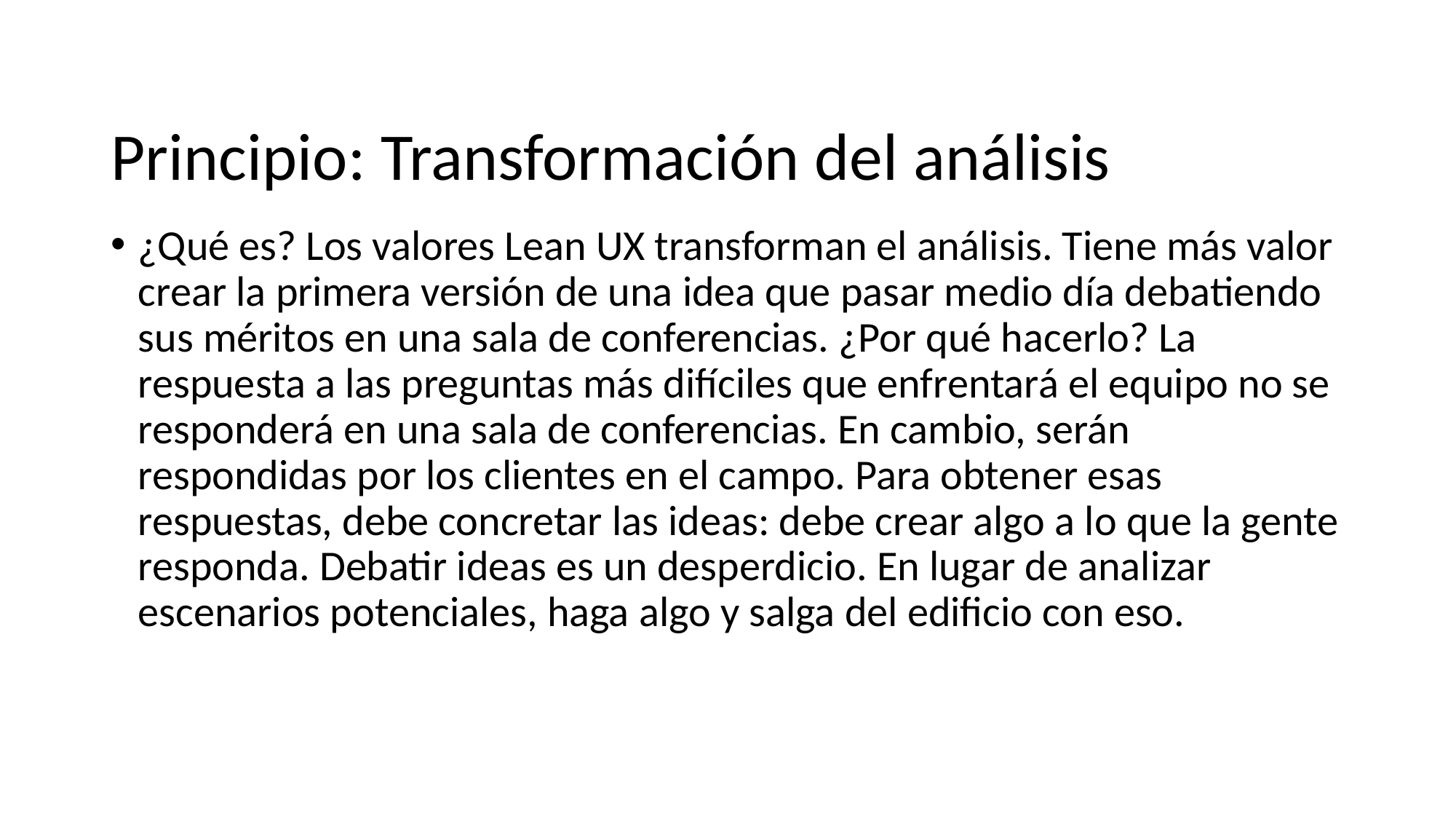

# Principio: Transformación del análisis
¿Qué es? Los valores Lean UX transforman el análisis. Tiene más valor crear la primera versión de una idea que pasar medio día debatiendo sus méritos en una sala de conferencias. ¿Por qué hacerlo? La respuesta a las preguntas más difíciles que enfrentará el equipo no se responderá en una sala de conferencias. En cambio, serán respondidas por los clientes en el campo. Para obtener esas respuestas, debe concretar las ideas: debe crear algo a lo que la gente responda. Debatir ideas es un desperdicio. En lugar de analizar escenarios potenciales, haga algo y salga del edificio con eso.